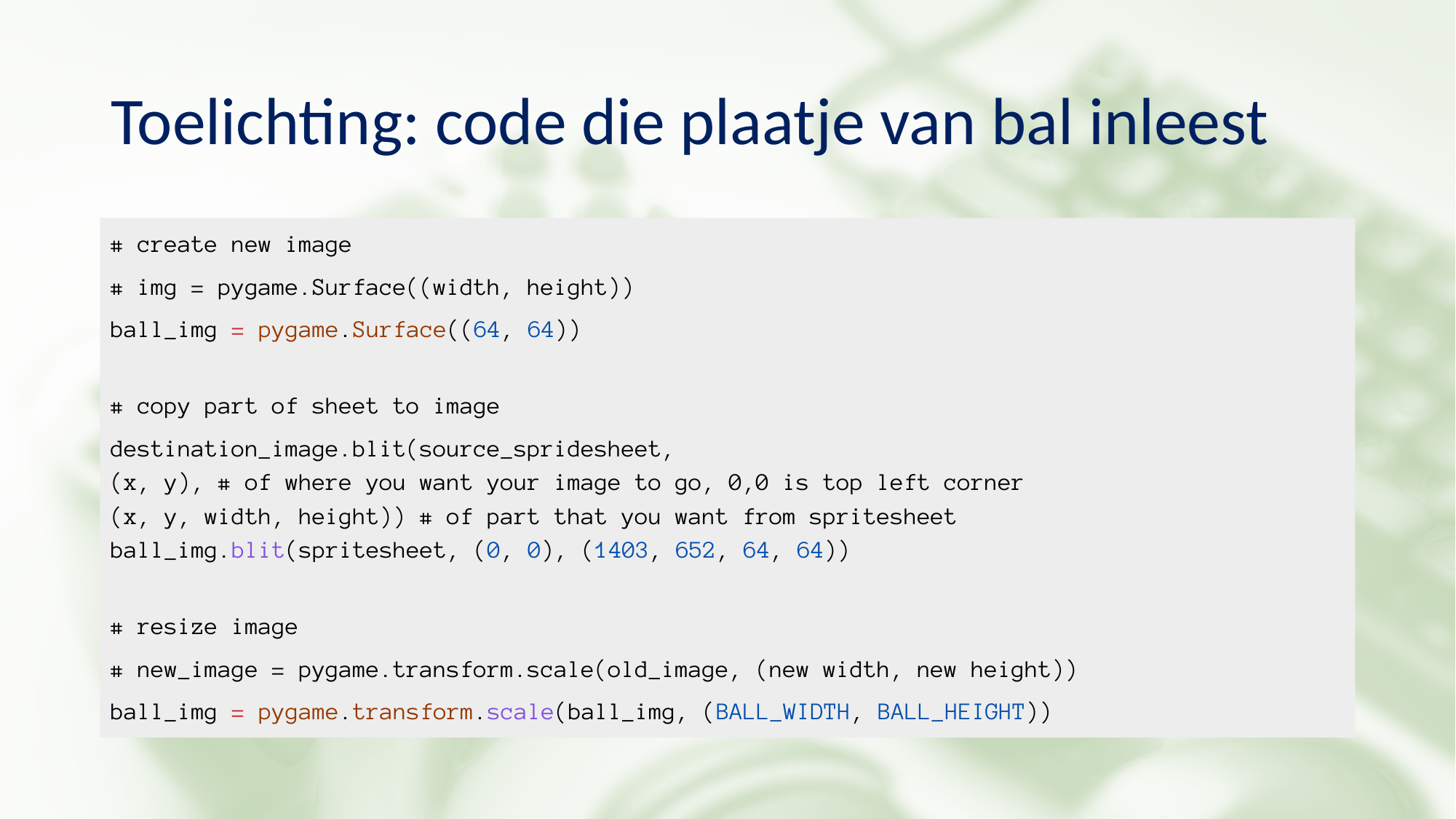

# Toelichting: code die plaatje van bal inleest
# create new image
# img = pygame.Surface((width, height))
ball_img = pygame.Surface((64, 64))
# copy part of sheet to image
destination_image.blit(source_spridesheet,
(x, y), # of where you want your image to go, 0,0 is top left corner
(x, y, width, height)) # of part that you want from spritesheet
ball_img.blit(spritesheet, (0, 0), (1403, 652, 64, 64))
# resize image
# new_image = pygame.transform.scale(old_image, (new width, new height))
ball_img = pygame.transform.scale(ball_img, (BALL_WIDTH, BALL_HEIGHT))